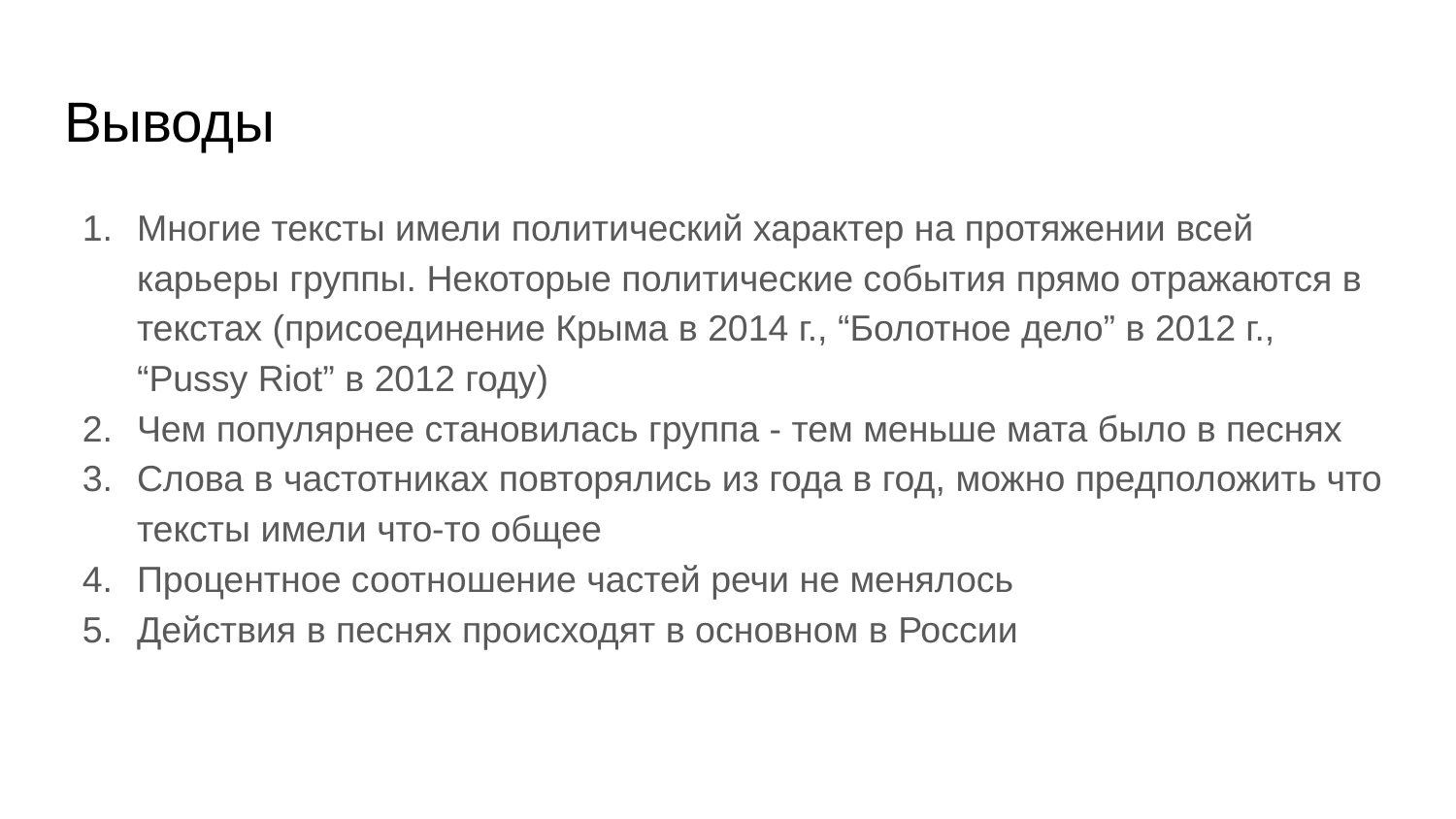

# Выводы
Многие тексты имели политический характер на протяжении всей карьеры группы. Некоторые политические события прямо отражаются в текстах (присоединение Крыма в 2014 г., “Болотное дело” в 2012 г., “Pussy Riot” в 2012 году)
Чем популярнее становилась группа - тем меньше мата было в песнях
Слова в частотниках повторялись из года в год, можно предположить что тексты имели что-то общее
Процентное соотношение частей речи не менялось
Действия в песнях происходят в основном в России